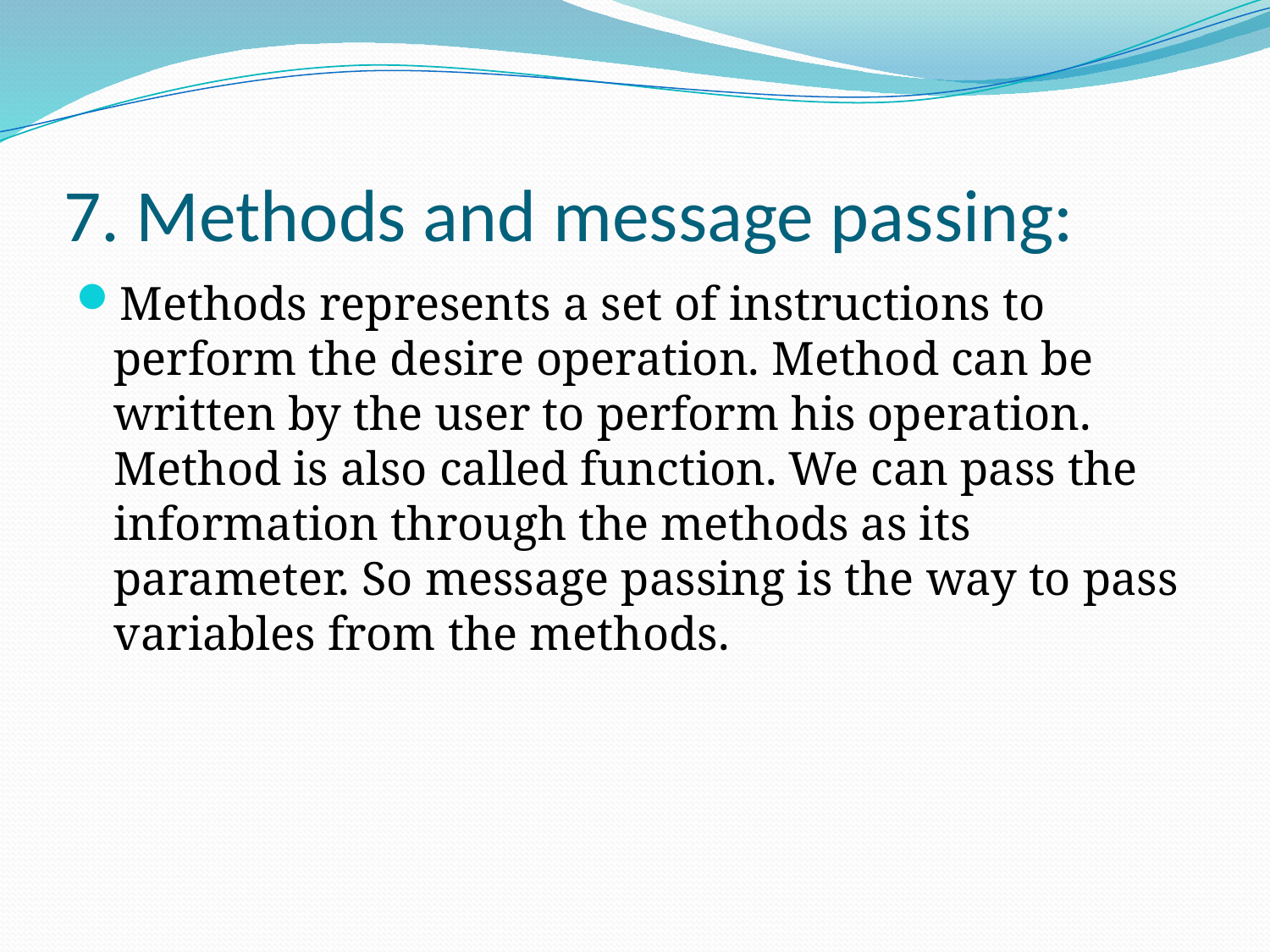

# 7. Methods and message passing:
Methods represents a set of instructions to perform the desire operation. Method can be written by the user to perform his operation. Method is also called function. We can pass the information through the methods as its parameter. So message passing is the way to pass variables from the methods.